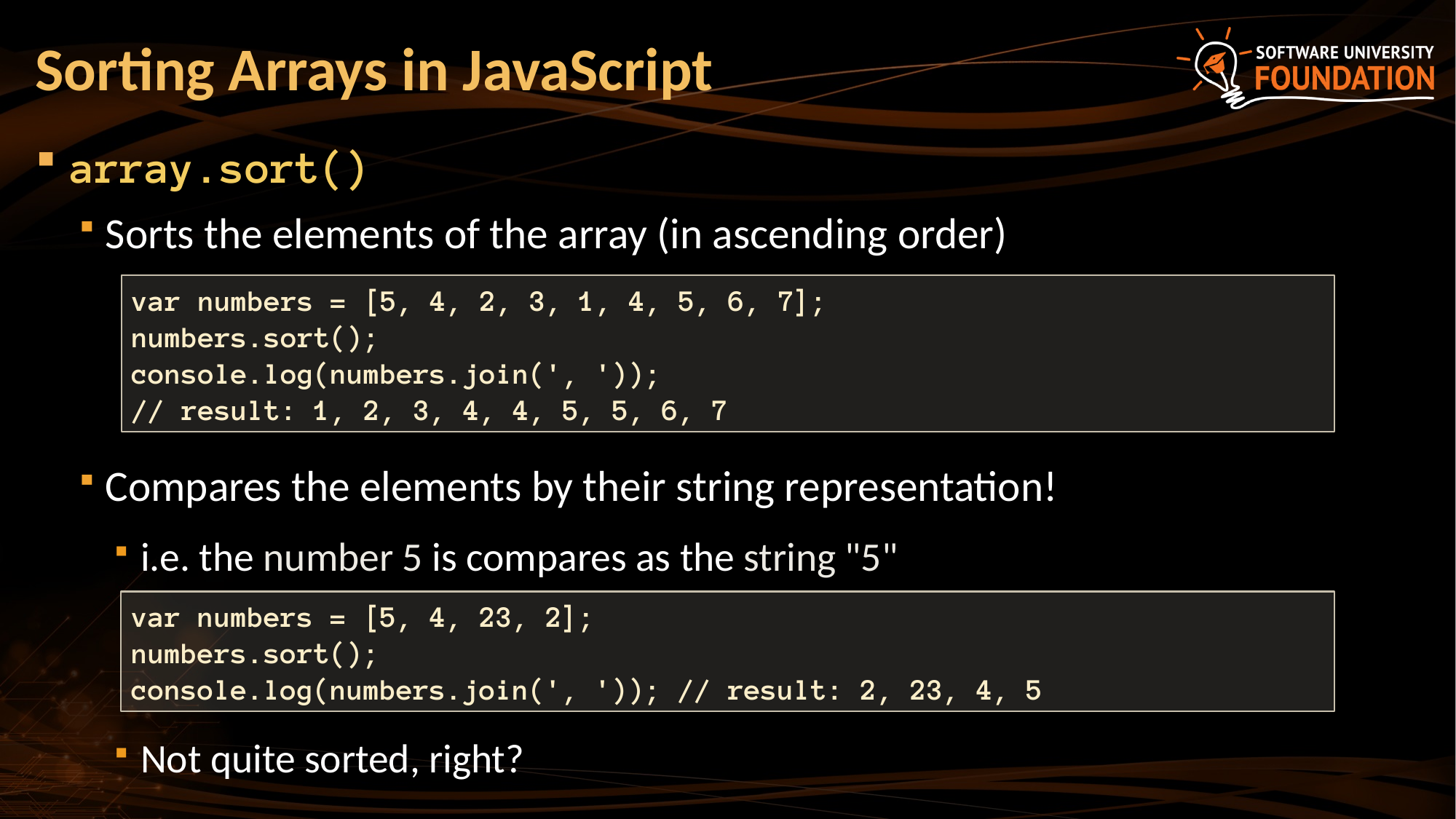

# Sorting Arrays in JavaScript
array.sort()
Sorts the elements of the array (in ascending order)

Compares the elements by their string representation!
i.e. the number 5 is compares as the string "5"

Not quite sorted, right?
var numbers = [5, 4, 2, 3, 1, 4, 5, 6, 7];
numbers.sort();
console.log(numbers.join(', '));
// result: 1, 2, 3, 4, 4, 5, 5, 6, 7
var numbers = [5, 4, 23, 2];
numbers.sort();
console.log(numbers.join(', ')); // result: 2, 23, 4, 5